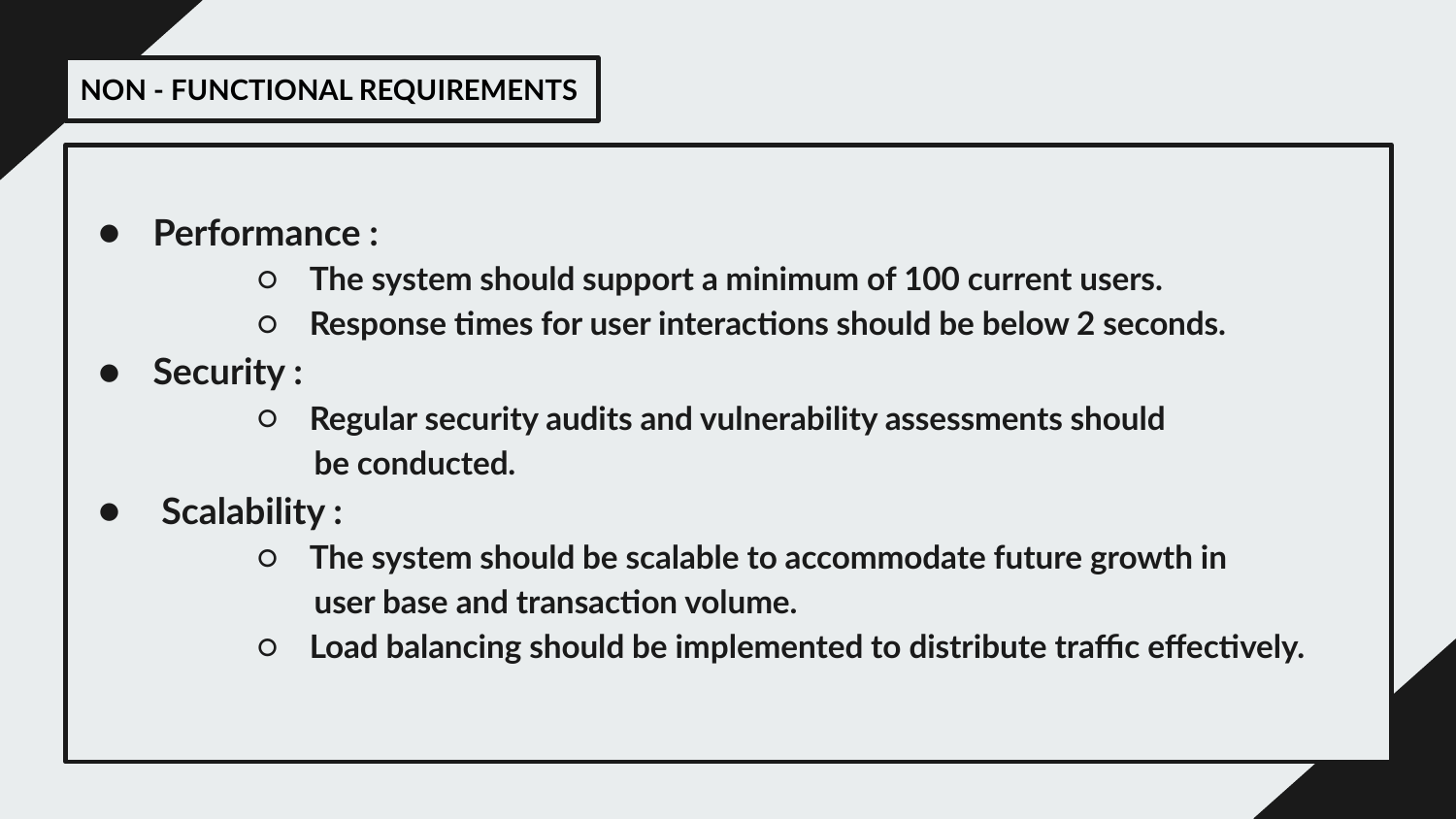

NON - FUNCTIONAL REQUIREMENTS
Performance :
The system should support a minimum of 100 current users.
Response times for user interactions should be below 2 seconds.
Security :
Regular security audits and vulnerability assessments should
  be conducted.
 Scalability :
The system should be scalable to accommodate future growth in
  user base and transaction volume.
Load balancing should be implemented to distribute traffic effectively.